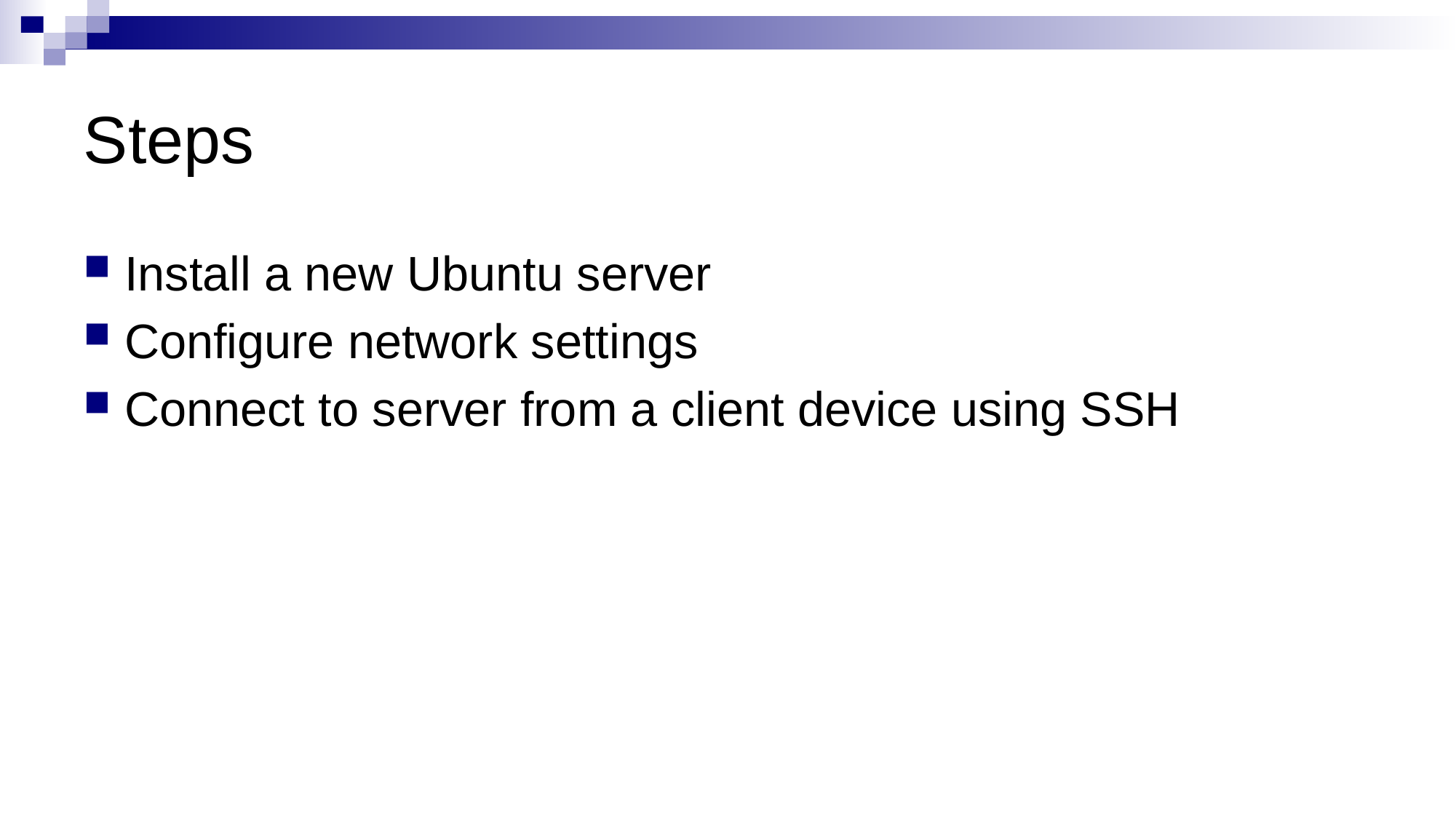

# Steps
Install a new Ubuntu server
Configure network settings
Connect to server from a client device using SSH